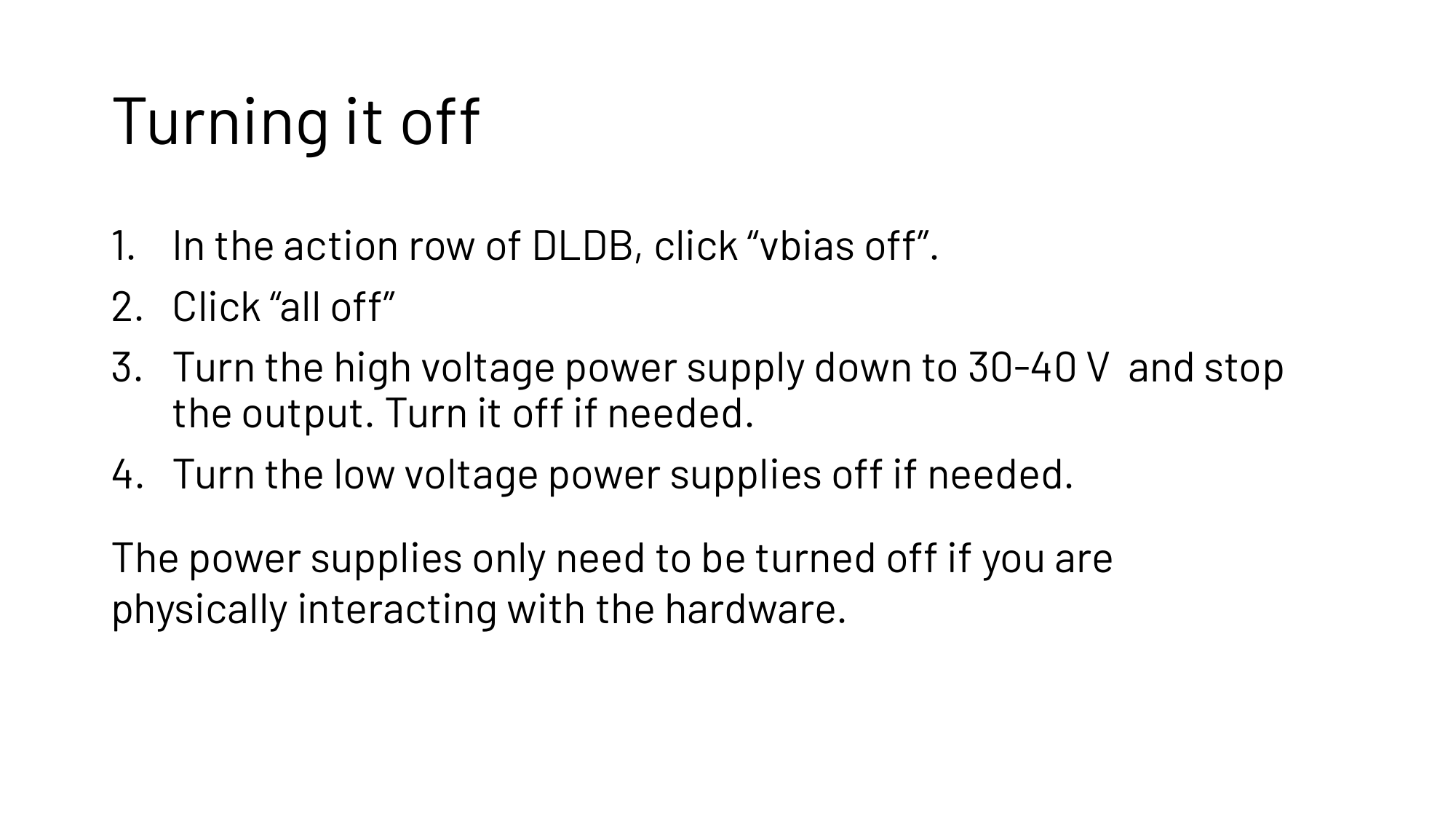

# Turning it off
In the action row of DLDB, click “vbias off”.
Click “all off”
Turn the high voltage power supply down to 30-40 V  and stop the output. Turn it off if needed.
Turn the low voltage power supplies off if needed.
The power supplies only need to be turned off if you are physically interacting with the hardware.